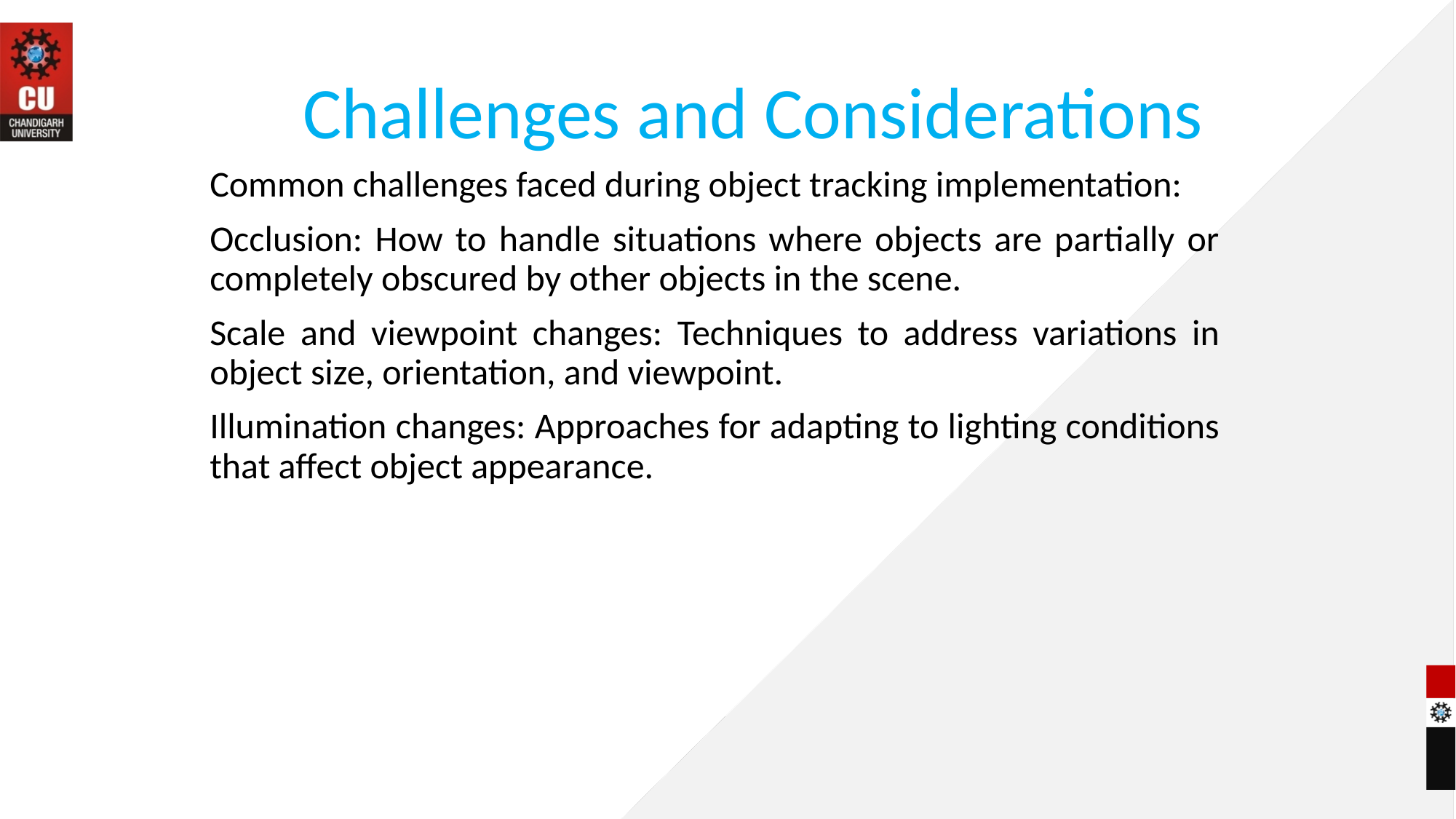

# Challenges and Considerations
Common challenges faced during object tracking implementation:
Occlusion: How to handle situations where objects are partially or completely obscured by other objects in the scene.
Scale and viewpoint changes: Techniques to address variations in object size, orientation, and viewpoint.
Illumination changes: Approaches for adapting to lighting conditions that affect object appearance.